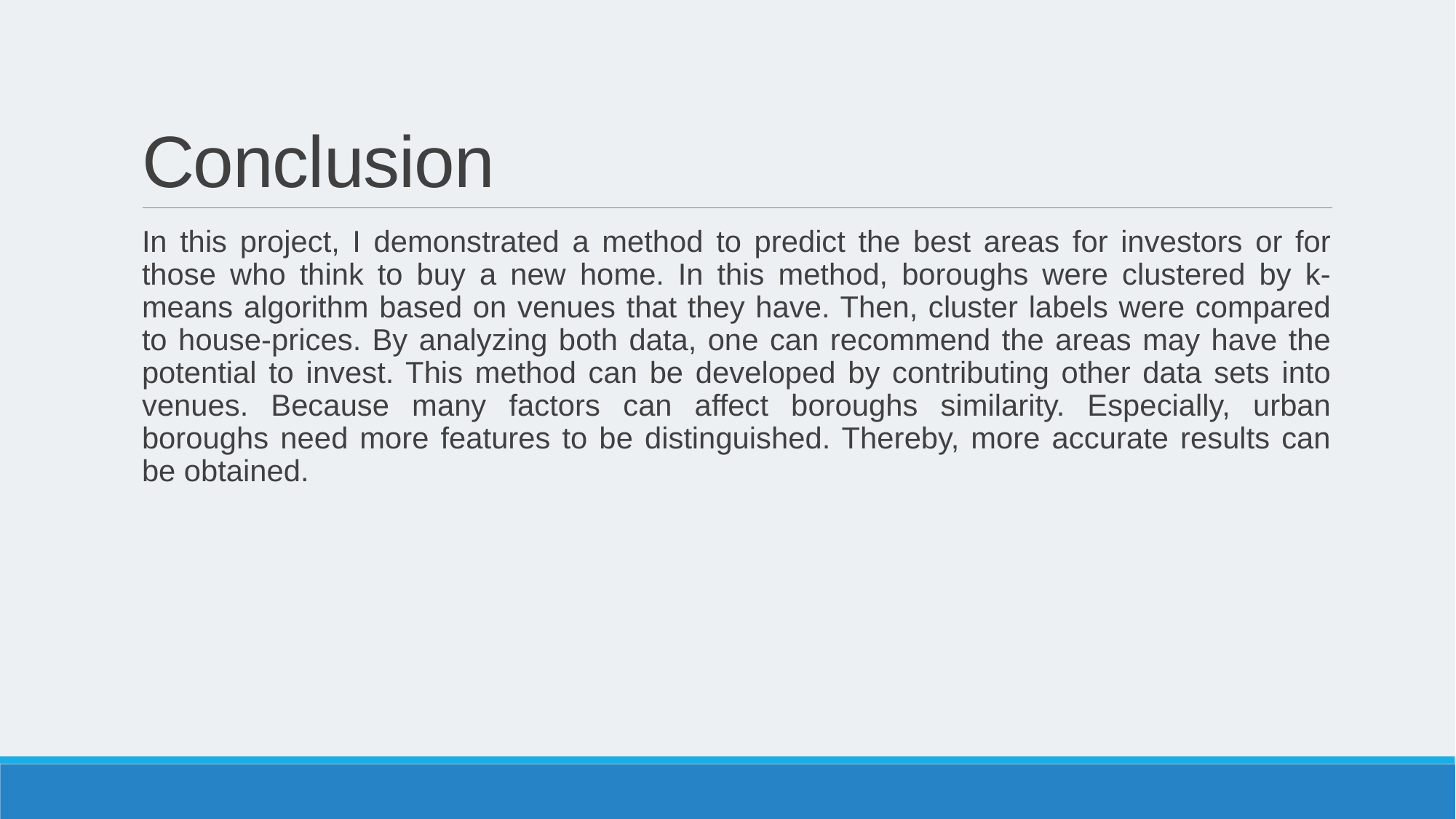

# Conclusion
In this project, I demonstrated a method to predict the best areas for investors or for those who think to buy a new home. In this method, boroughs were clustered by k-means algorithm based on venues that they have. Then, cluster labels were compared to house-prices. By analyzing both data, one can recommend the areas may have the potential to invest. This method can be developed by contributing other data sets into venues. Because many factors can affect boroughs similarity. Especially, urban boroughs need more features to be distinguished. Thereby, more accurate results can be obtained.